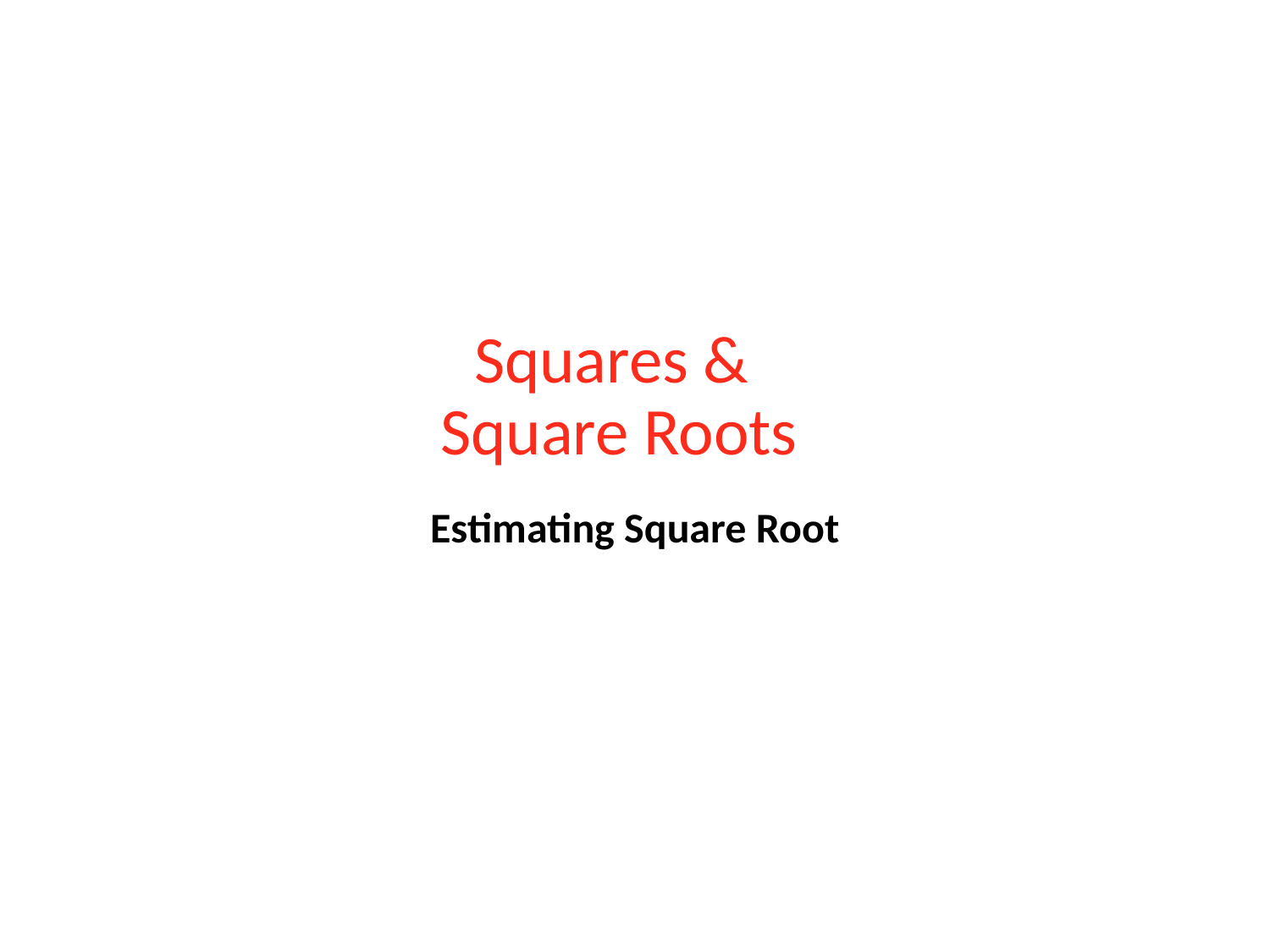

# Squares & Square Roots
Estimating Square Root